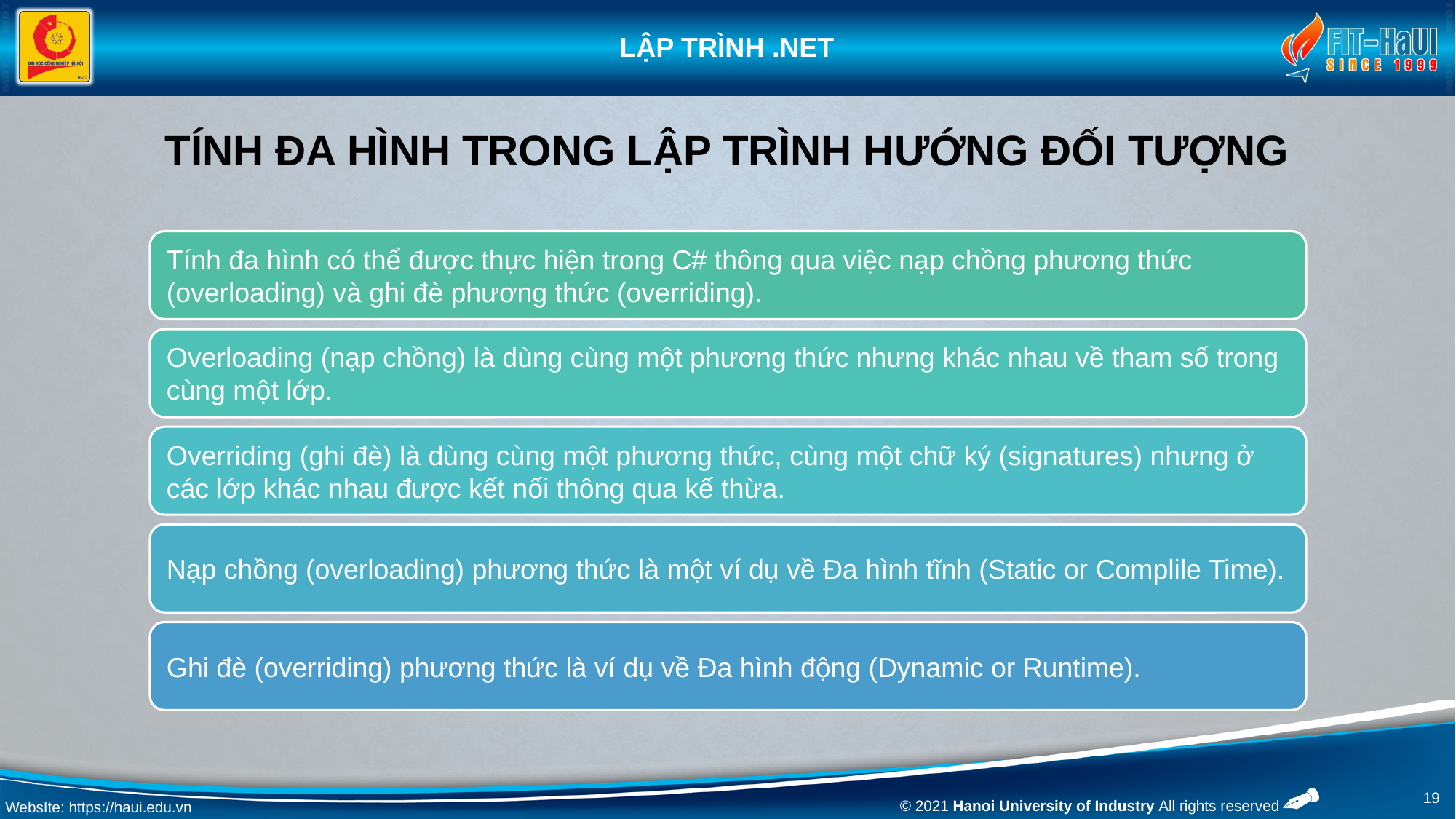

# Tính đa hình trong lập trình hướng đối tượng
Tính đa hình có thể được thực hiện trong C# thông qua việc nạp chồng phương thức (overloading) và ghi đè phương thức (overriding).
Overloading (nạp chồng) là dùng cùng một phương thức nhưng khác nhau về tham số trong cùng một lớp.
Overriding (ghi đè) là dùng cùng một phương thức, cùng một chữ ký (signatures) nhưng ở các lớp khác nhau được kết nối thông qua kế thừa.
Nạp chồng (overloading) phương thức là một ví dụ về Đa hình tĩnh (Static or Complile Time).
Ghi đè (overriding) phương thức là ví dụ về Đa hình động (Dynamic or Runtime).